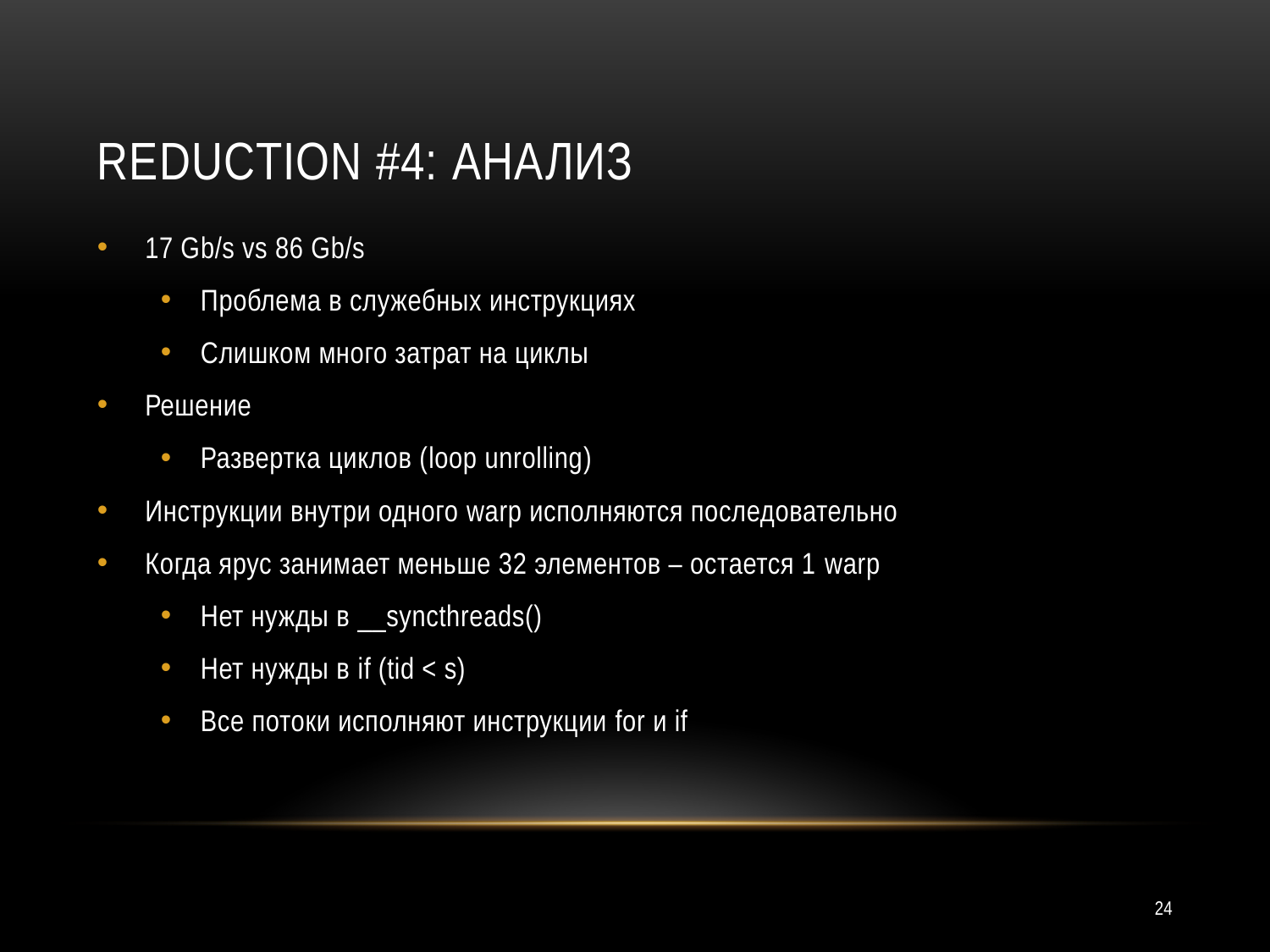

# Reduction #4: Анализ
17 Gb/s vs 86 Gb/s
Проблема в служебных инструкциях
Слишком много затрат на циклы
Решение
Развертка циклов (loop unrolling)
Инструкции внутри одного warp исполняются последовательно
Когда ярус занимает меньше 32 элементов – остается 1 warp
Нет нужды в __syncthreads()
Нет нужды в if (tid < s)
Все потоки исполняют инструкции for и if
24